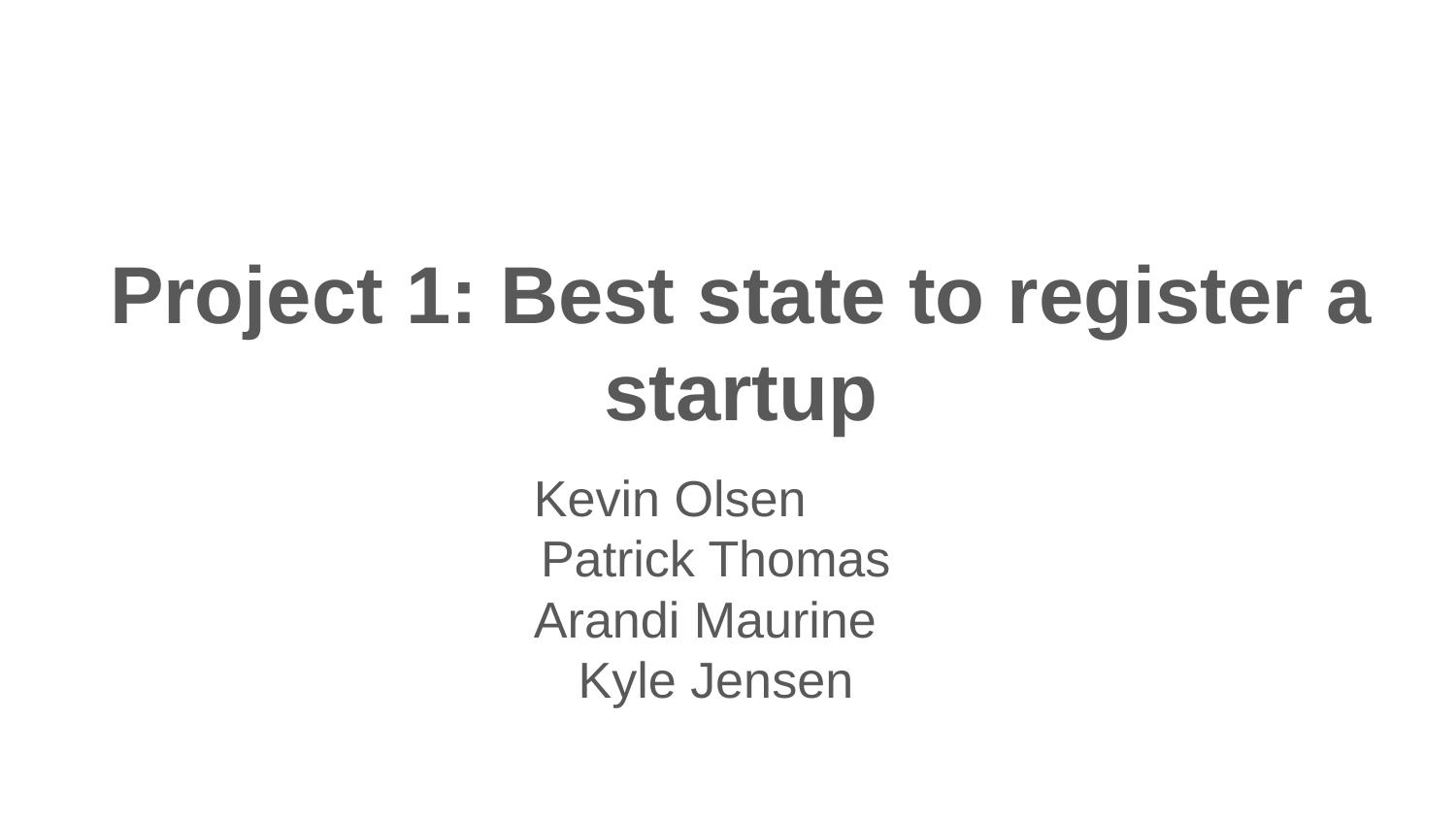

# Project 1: Best state to register a startup
Kevin Olsen
Patrick Thomas
Arandi Maurine
Kyle Jensen